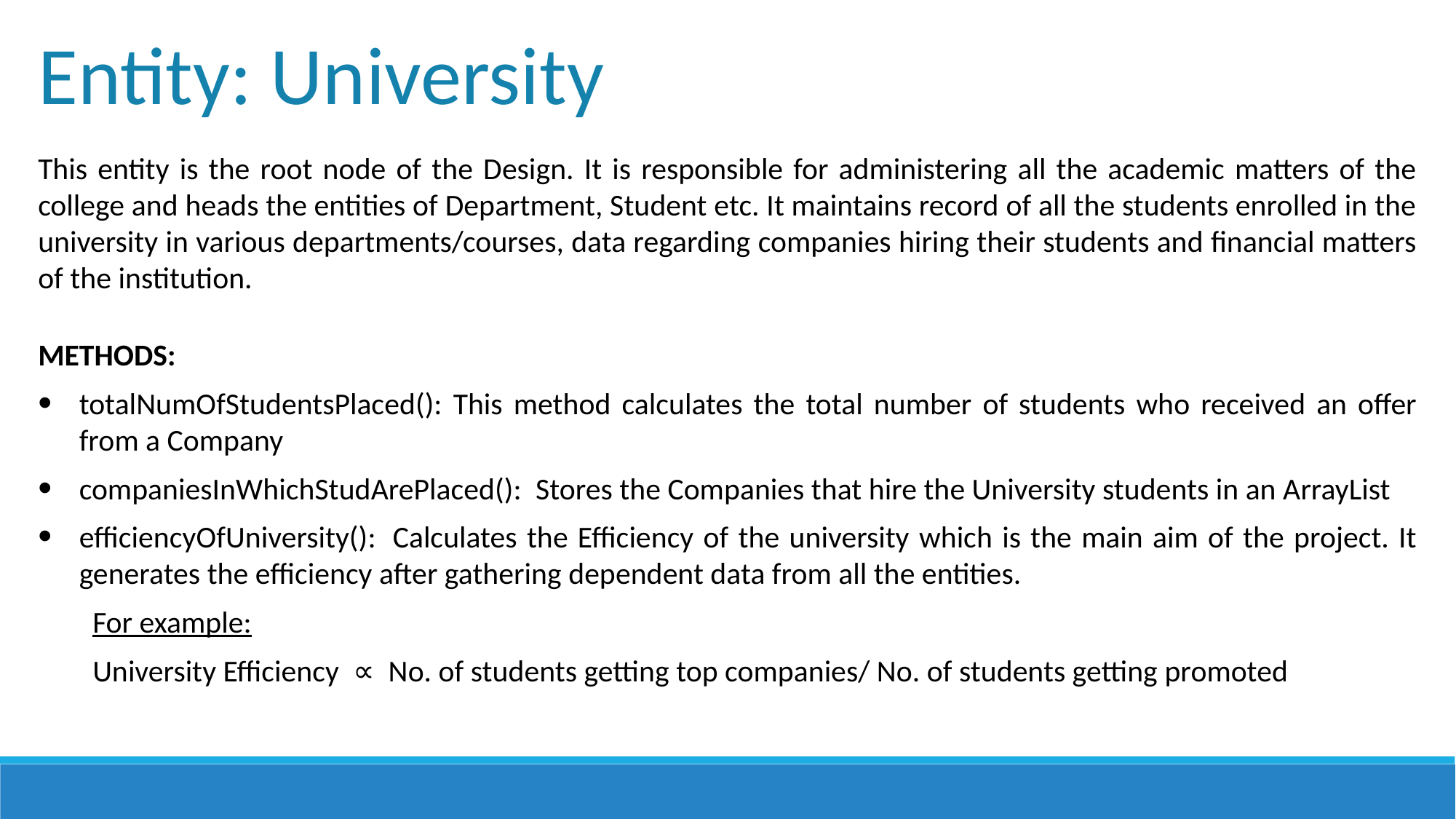

Entity: University
This entity is the root node of the Design. It is responsible for administering all the academic matters of the college and heads the entities of Department, Student etc. It maintains record of all the students enrolled in the university in various departments/courses, data regarding companies hiring their students and financial matters of the institution.
METHODS:
totalNumOfStudentsPlaced(): This method calculates the total number of students who received an offer from a Company
companiesInWhichStudArePlaced():  Stores the Companies that hire the University students in an ArrayList
efficiencyOfUniversity():  Calculates the Efficiency of the university which is the main aim of the project. It generates the efficiency after gathering dependent data from all the entities.
For example:
University Efficiency  ∝  No. of students getting top companies/ No. of students getting promoted